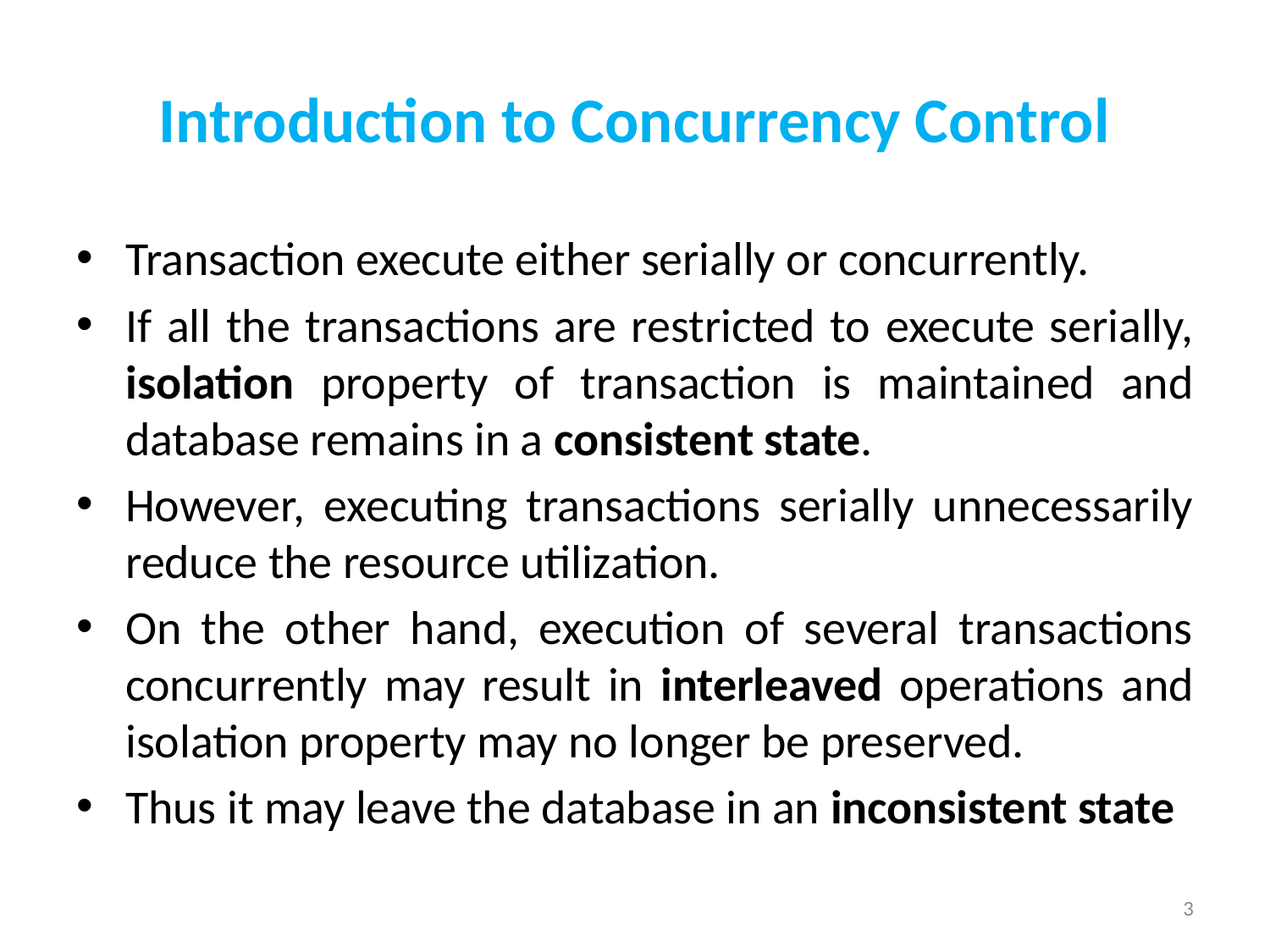

# Introduction to Concurrency Control
Transaction execute either serially or concurrently.
If all the transactions are restricted to execute serially, isolation property of transaction is maintained and database remains in a consistent state.
However, executing transactions serially unnecessarily reduce the resource utilization.
On the other hand, execution of several transactions concurrently may result in interleaved operations and isolation property may no longer be preserved.
Thus it may leave the database in an inconsistent state
3